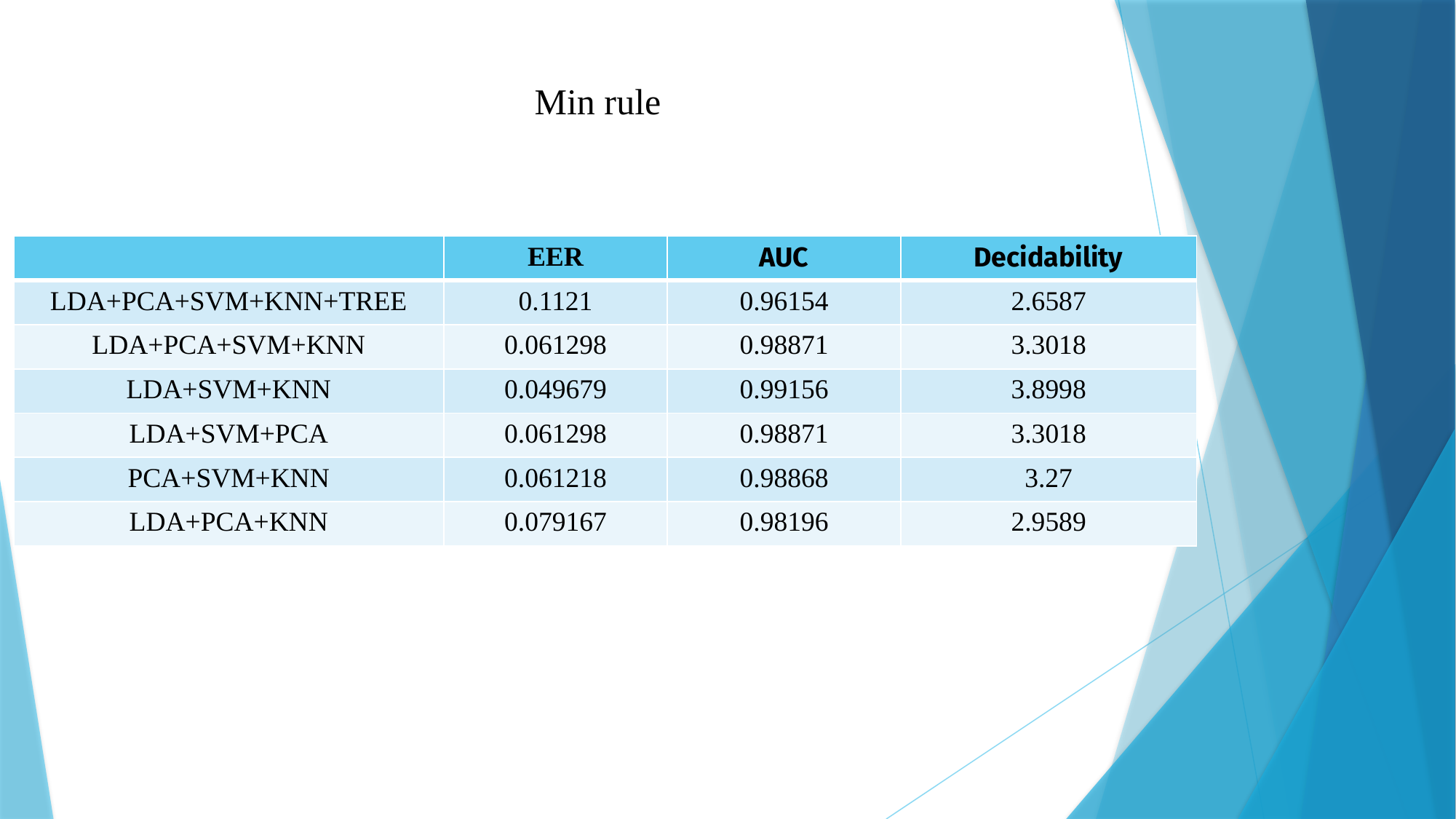

Min rule
|  | EER | AUC | Decidability |
| --- | --- | --- | --- |
| LDA+PCA+SVM+KNN+TREE | 0.1121 | 0.96154 | 2.6587 |
| LDA+PCA+SVM+KNN | 0.061298 | 0.98871 | 3.3018 |
| LDA+SVM+KNN | 0.049679 | 0.99156 | 3.8998 |
| LDA+SVM+PCA | 0.061298 | 0.98871 | 3.3018 |
| PCA+SVM+KNN | 0.061218 | 0.98868 | 3.27 |
| LDA+PCA+KNN | 0.079167 | 0.98196 | 2.9589 |